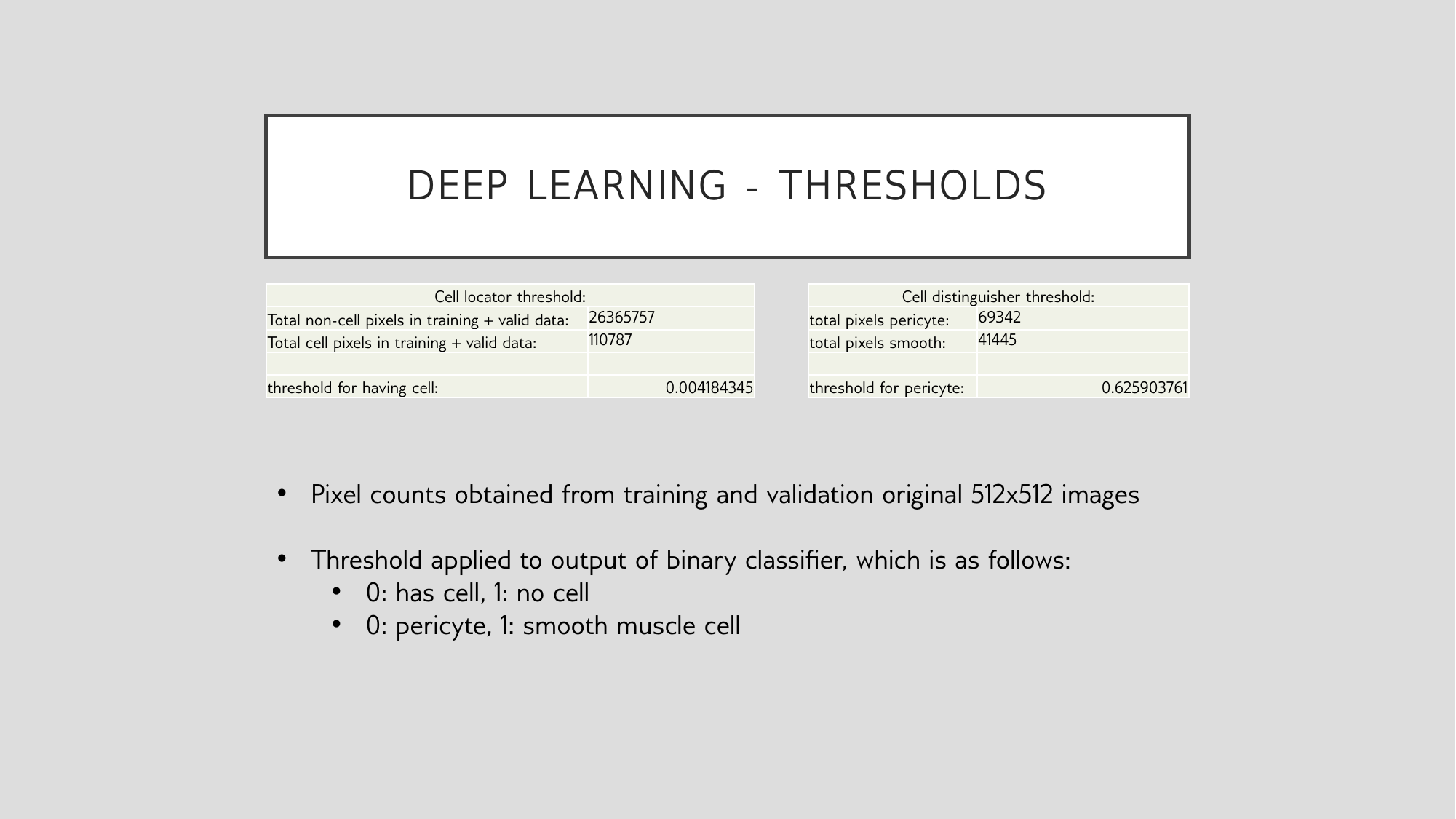

# Deep learning - thresholds
| Cell locator threshold: |  |
| --- | --- |
| Total non-cell pixels in training + valid data: | 26365757 |
| Total cell pixels in training + valid data: | 110787 |
|  |  |
| threshold for having cell: | 0.004184345 |
| Cell distinguisher threshold: |  |
| --- | --- |
| total pixels pericyte: | 69342 |
| total pixels smooth: | 41445 |
|  |  |
| threshold for pericyte: | 0.625903761 |
Pixel counts obtained from training and validation original 512x512 images

Threshold applied to output of binary classifier, which is as follows:
0: has cell, 1: no cell
0: pericyte, 1: smooth muscle cell